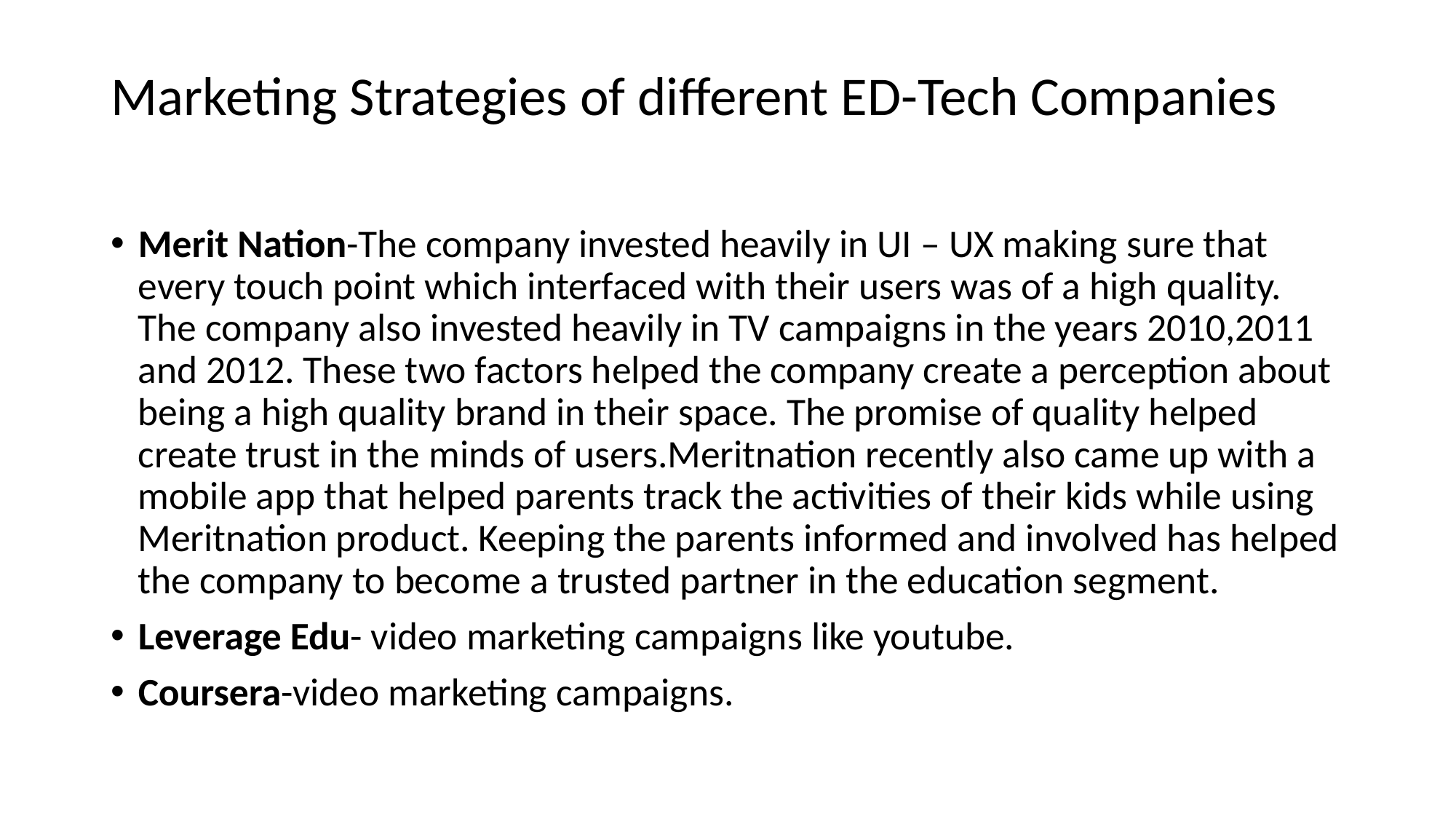

# Marketing Strategies of different ED-Tech Companies
Merit Nation-The company invested heavily in UI – UX making sure that every touch point which interfaced with their users was of a high quality. The company also invested heavily in TV campaigns in the years 2010,2011 and 2012. These two factors helped the company create a perception about being a high quality brand in their space. The promise of quality helped create trust in the minds of users.Meritnation recently also came up with a mobile app that helped parents track the activities of their kids while using Meritnation product. Keeping the parents informed and involved has helped the company to become a trusted partner in the education segment.
Leverage Edu- video marketing campaigns like youtube.
Coursera-video marketing campaigns.